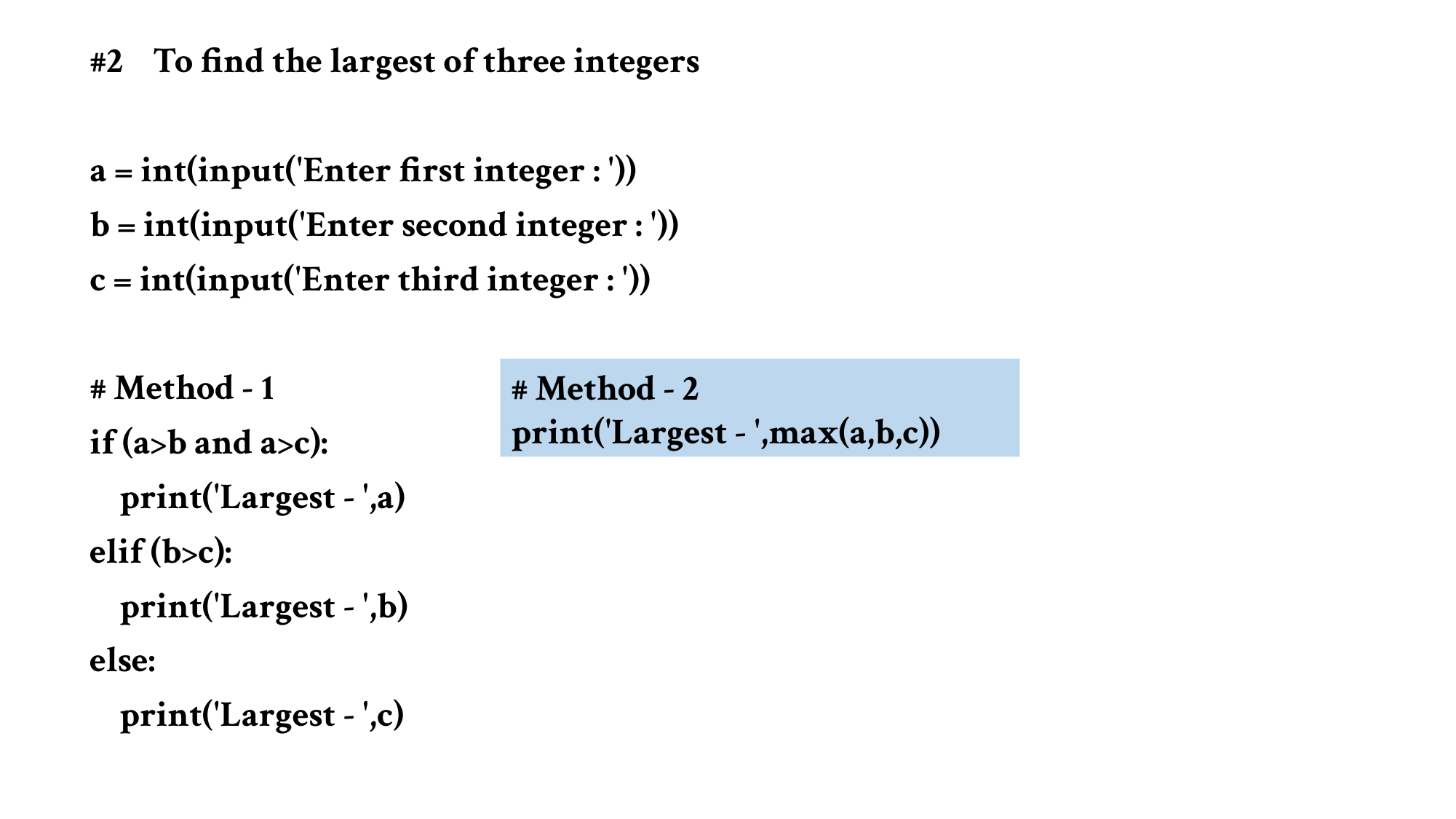

#2    To find the largest of three integers

a = int(input('Enter first integer : '))
b = int(input('Enter second integer : '))
c = int(input('Enter third integer : '))

# Method - 1
if (a>b and a>c):
    print('Largest - ',a)
elif (b>c):
    print('Largest - ',b)
else:
    print('Largest - ',c)

# Method - 2
print('Largest - ',max(a,b,c))